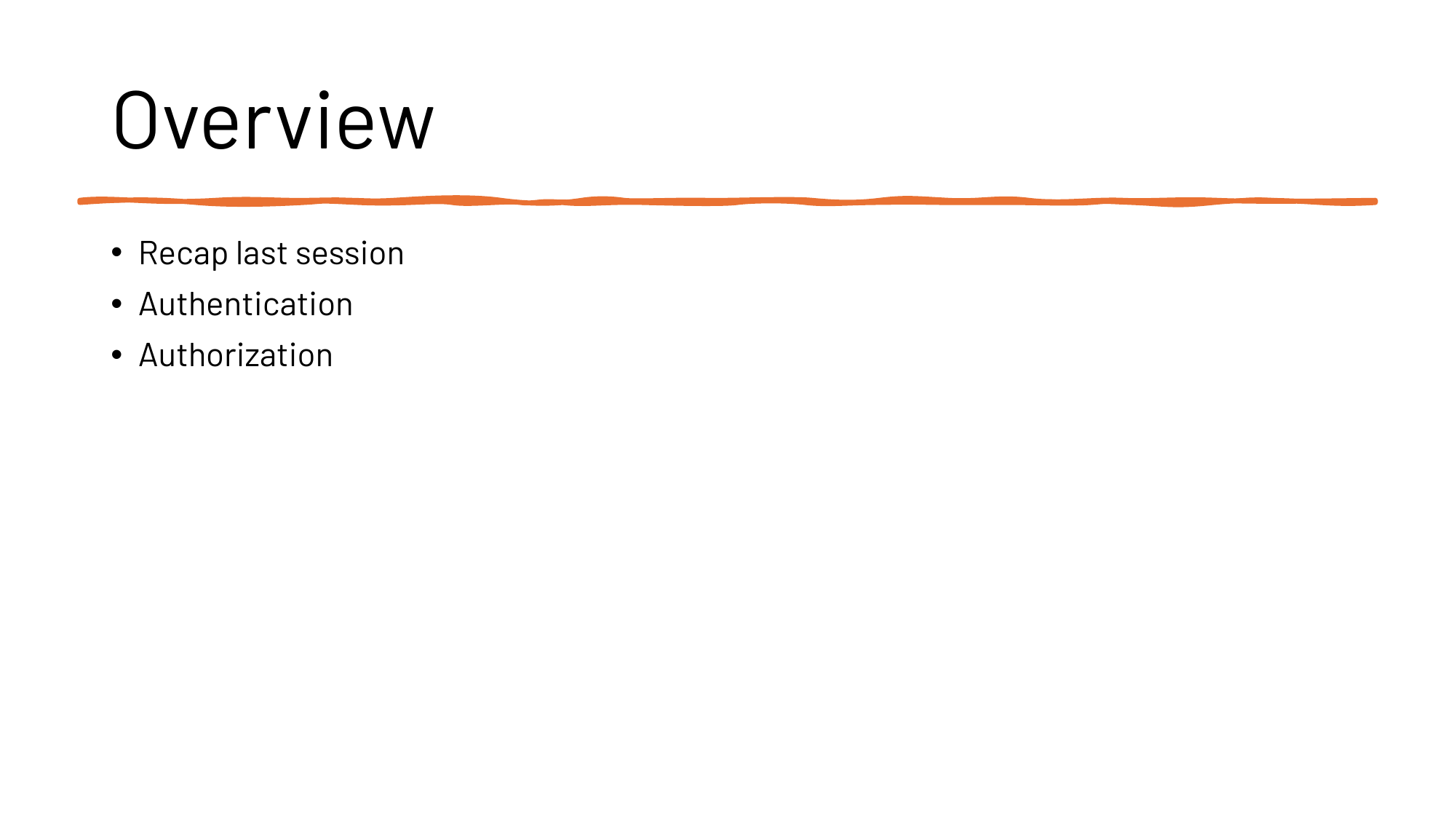

# Overview

Recap last session
Authentication
Authorization